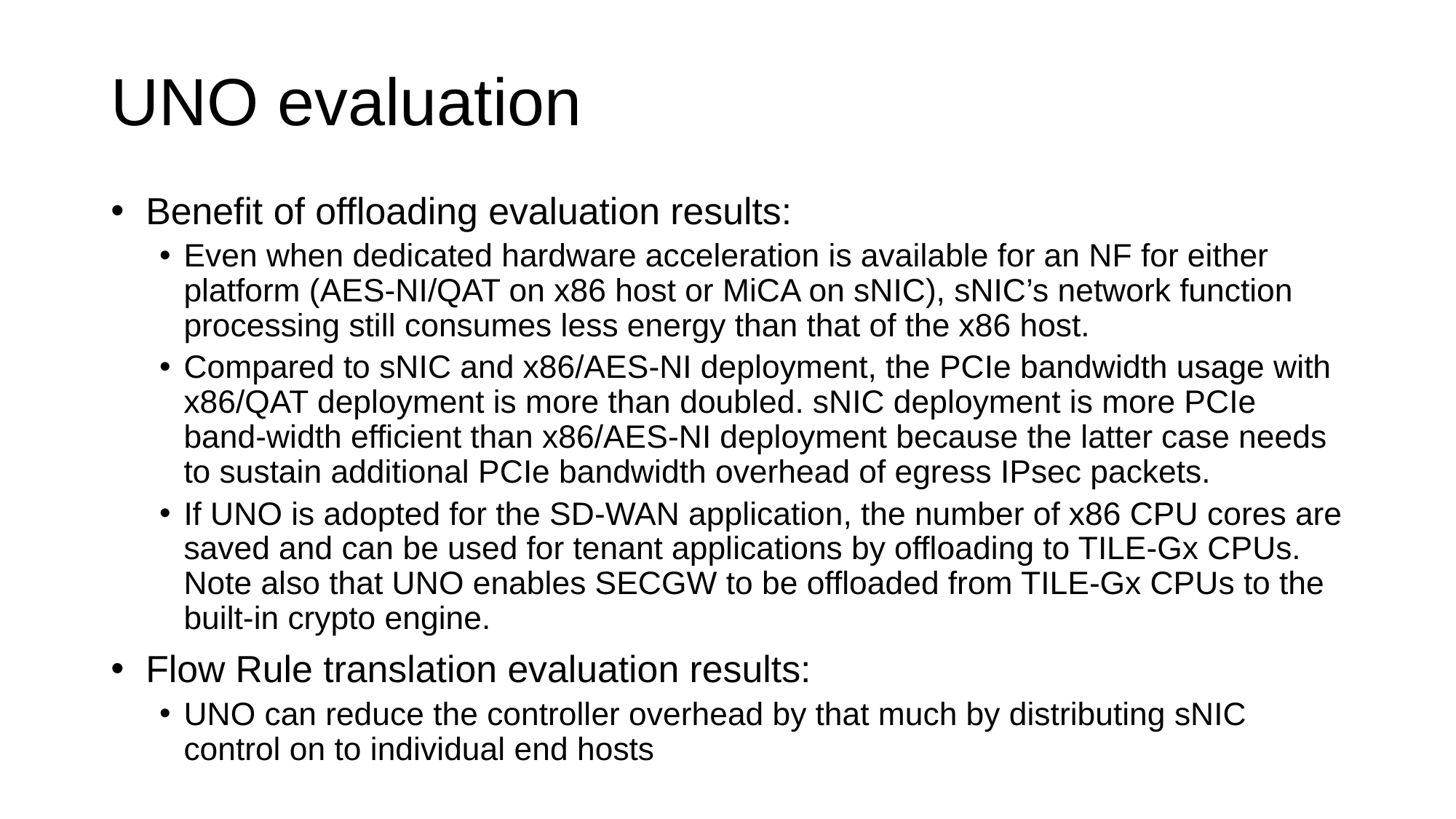

# UNO evaluation
 Benefit of offloading evaluation results:
Even when dedicated hardware acceleration is available for an NF for either platform (AES-NI/QAT on x86 host or MiCA on sNIC), sNIC’s network function processing still consumes less energy than that of the x86 host.
Compared to sNIC and x86/AES-NI deployment, the PCIe bandwidth usage with x86/QAT deployment is more than doubled. sNIC deployment is more PCIe band-width efficient than x86/AES-NI deployment because the latter case needs to sustain additional PCIe bandwidth overhead of egress IPsec packets.
If UNO is adopted for the SD-WAN application, the number of x86 CPU cores are saved and can be used for tenant applications by offloading to TILE-Gx CPUs. Note also that UNO enables SECGW to be offloaded from TILE-Gx CPUs to the built-in crypto engine.
 Flow Rule translation evaluation results:
UNO can reduce the controller overhead by that much by distributing sNIC control on to individual end hosts